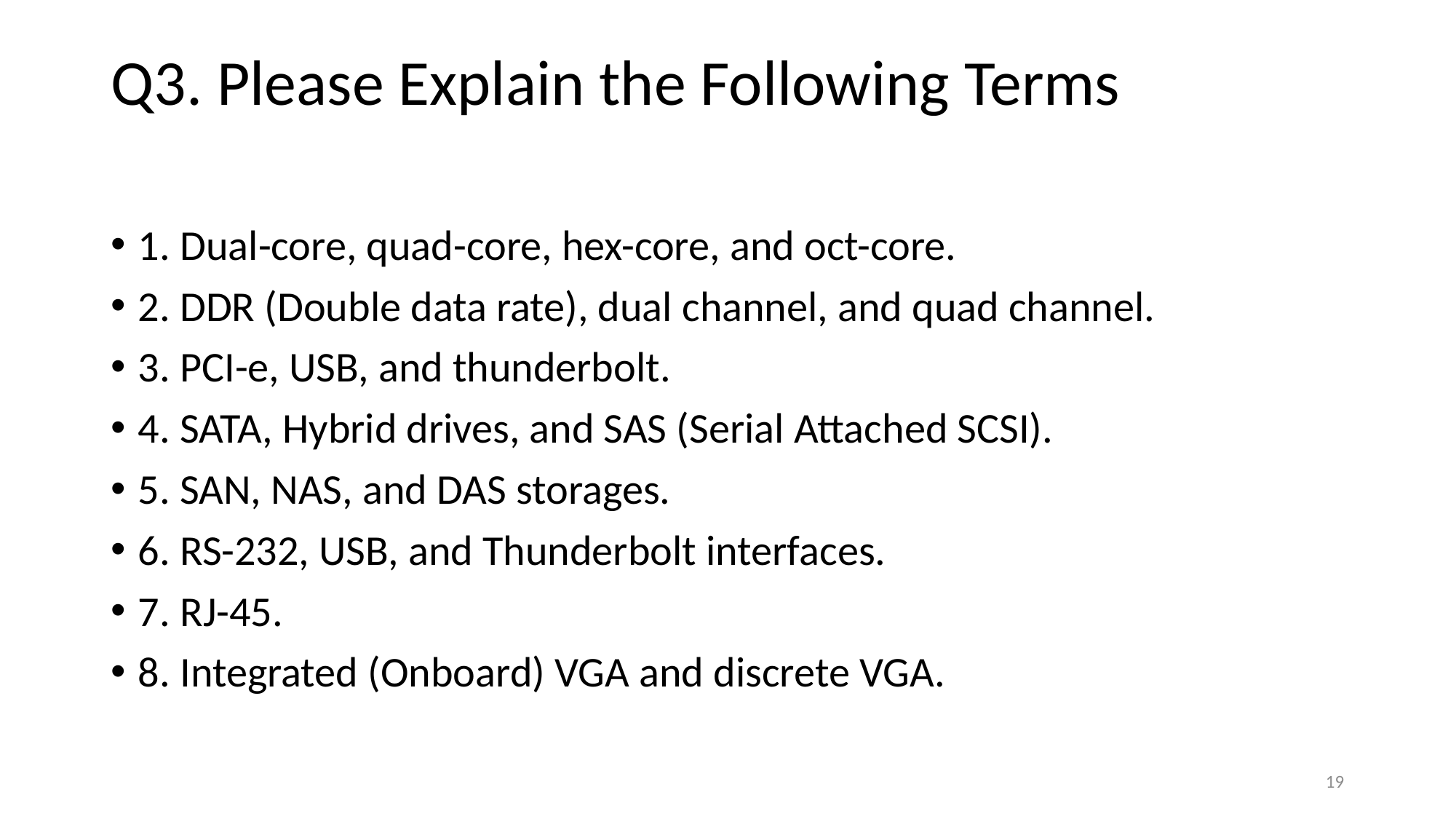

# Q3. Please Explain the Following Terms
1. Dual-core, quad-core, hex-core, and oct-core.
2. DDR (Double data rate), dual channel, and quad channel.
3. PCI-e, USB, and thunderbolt.
4. SATA, Hybrid drives, and SAS (Serial Attached SCSI).
5. SAN, NAS, and DAS storages.
6. RS-232, USB, and Thunderbolt interfaces.
7. RJ-45.
8. Integrated (Onboard) VGA and discrete VGA.
19